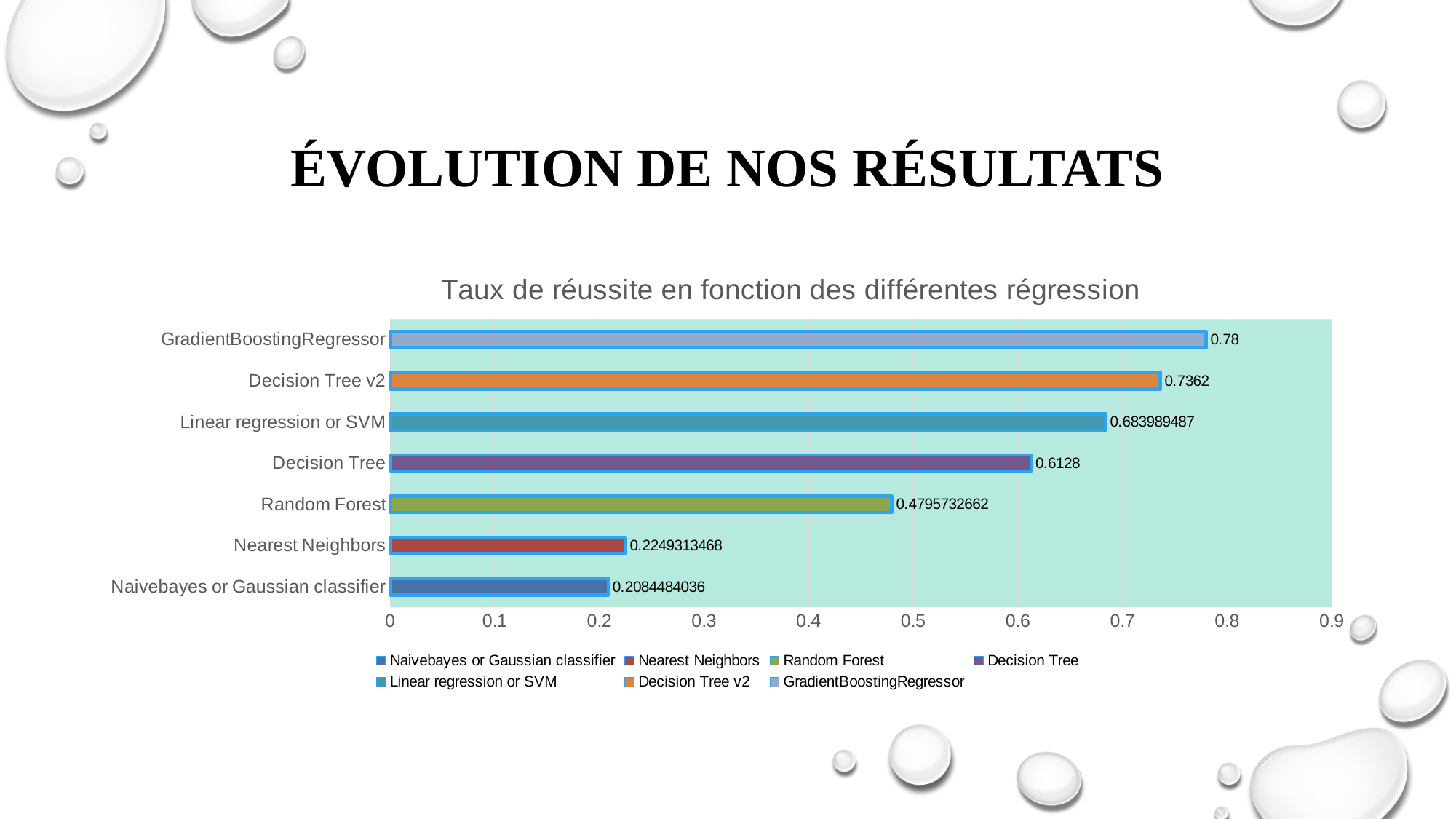

évolution de nos résultats

### Chart: Taux de réussite en fonction des différentes régression

| Category | Colonne1 |
|---|---|
| Naivebayes or Gaussian classifier | 0.2084484036 |
| Nearest Neighbors | 0.2249313468 |
| Random Forest | 0.4795732662 |
| Decision Tree | 0.6128 |
| Linear regression or SVM | 0.683989487 |
| Decision Tree v2 | 0.7362 |
| GradientBoostingRegressor | 0.78 |